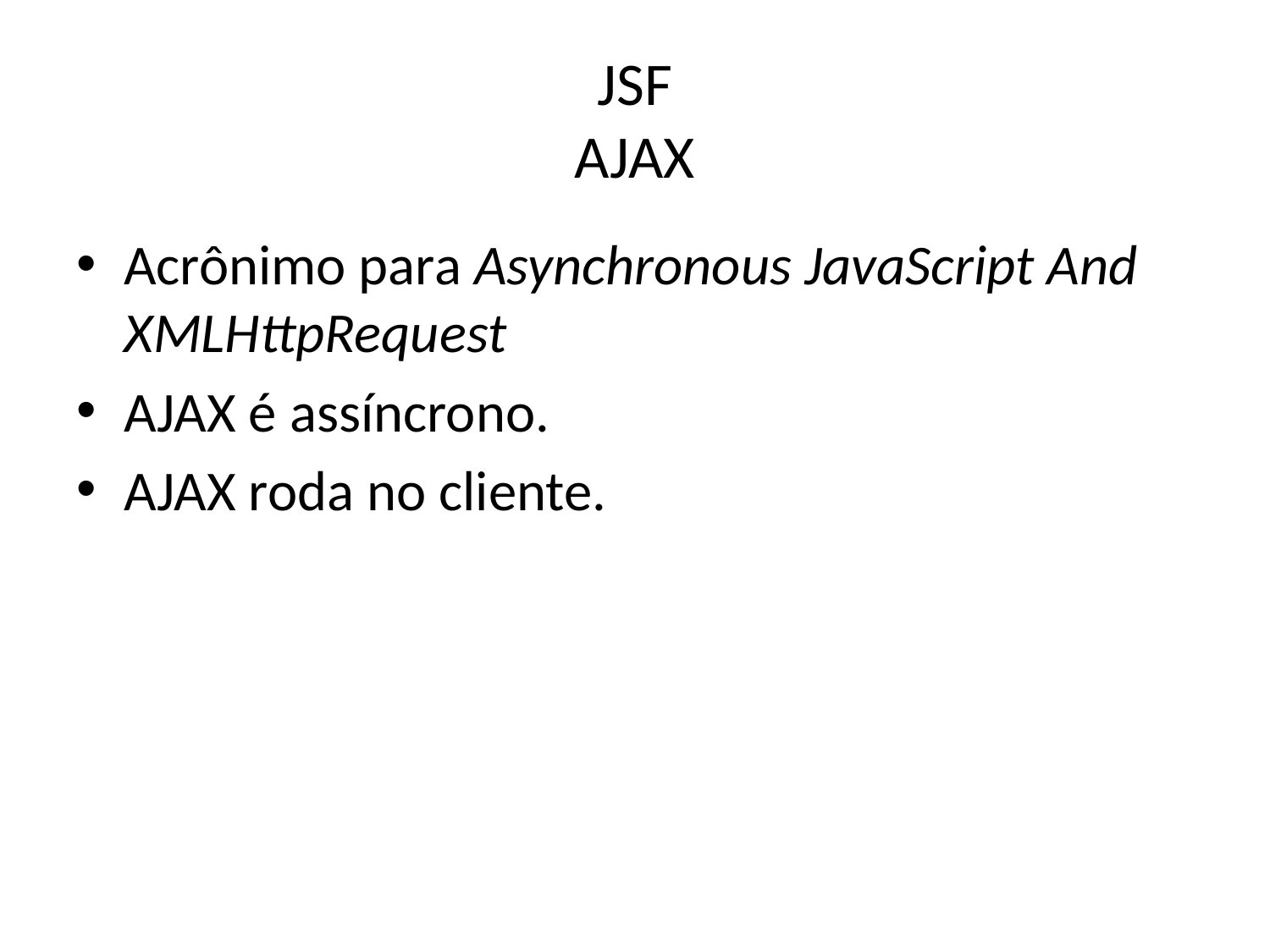

# JSF AJAX
Acrônimo para Asynchronous JavaScript And XMLHttpRequest
AJAX é assíncrono.
AJAX roda no cliente.